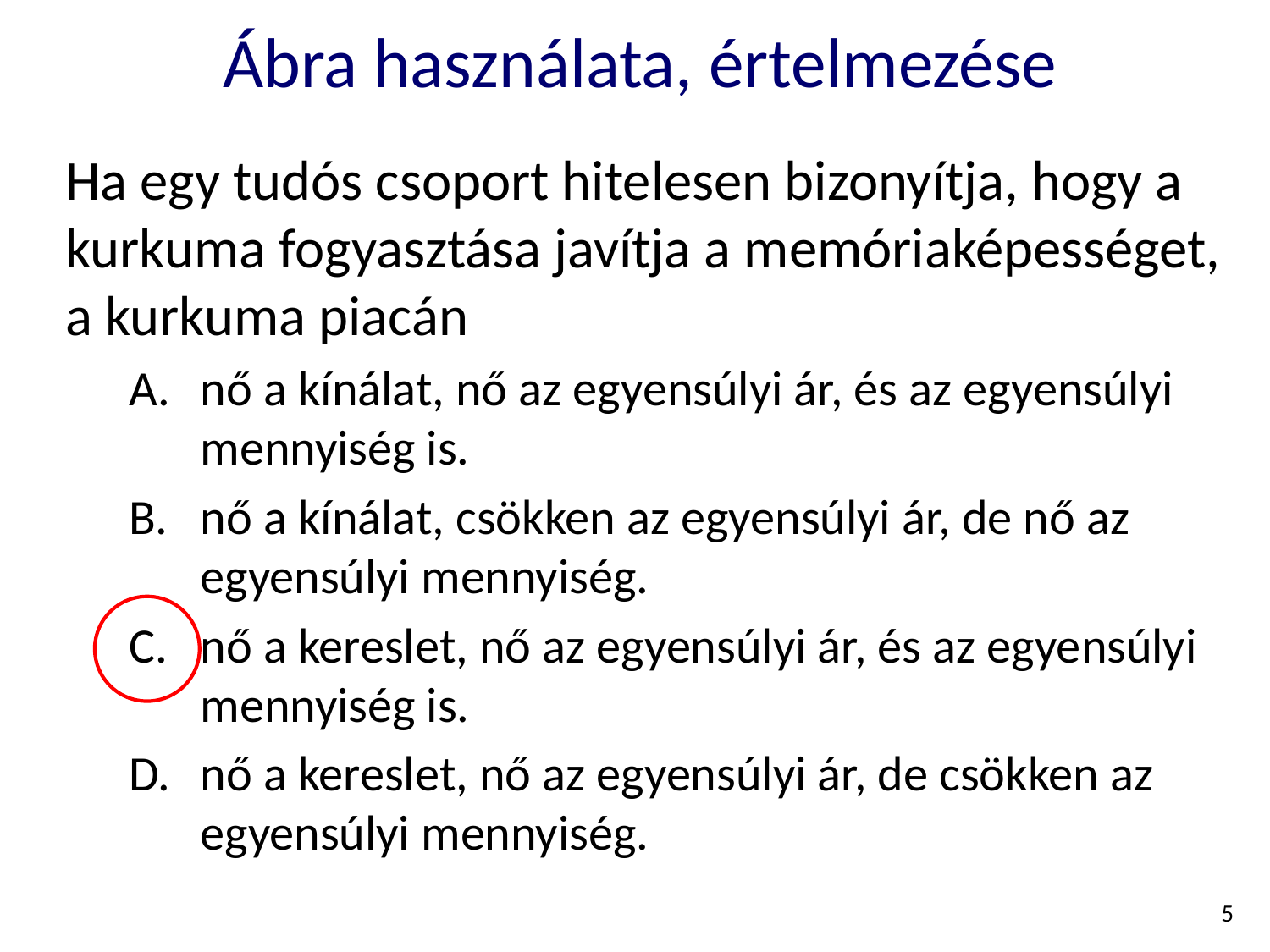

# Ábra használata, értelmezése
Ha egy tudós csoport hitelesen bizonyítja, hogy a kurkuma fogyasztása javítja a memóriaképességet, a kurkuma piacán
nő a kínálat, nő az egyensúlyi ár, és az egyensúlyi mennyiség is.
nő a kínálat, csökken az egyensúlyi ár, de nő az egyensúlyi mennyiség.
nő a kereslet, nő az egyensúlyi ár, és az egyensúlyi mennyiség is.
nő a kereslet, nő az egyensúlyi ár, de csökken az egyensúlyi mennyiség.

5